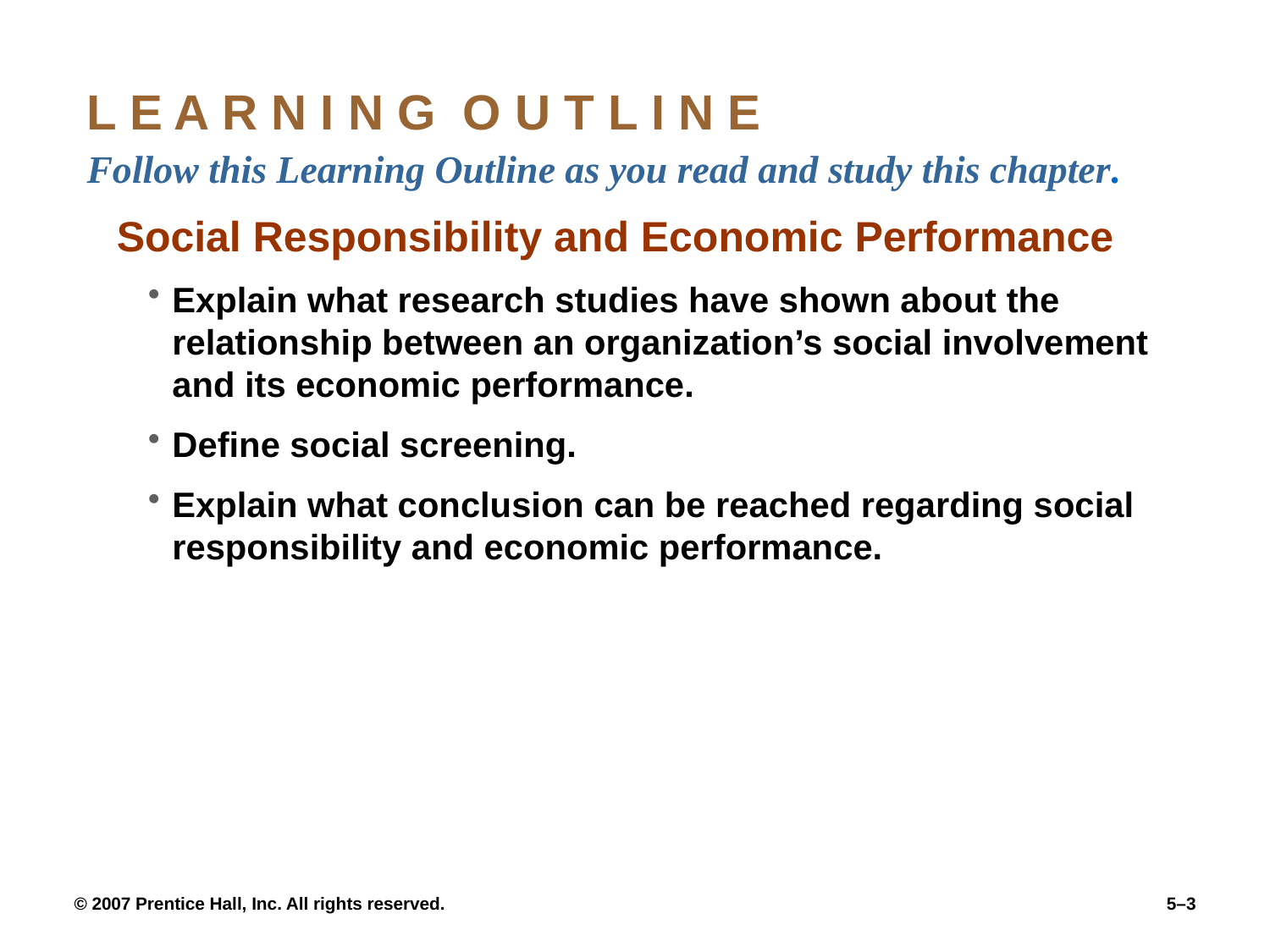

# L E A R N I N G  O U T L I N E Follow this Learning Outline as you read and study this chapter.
Social Responsibility and Economic Performance
Explain what research studies have shown about the relationship between an organization’s social involvement and its economic performance.
Define social screening.
Explain what conclusion can be reached regarding social responsibility and economic performance.
© 2007 Prentice Hall, Inc. All rights reserved.
5–3